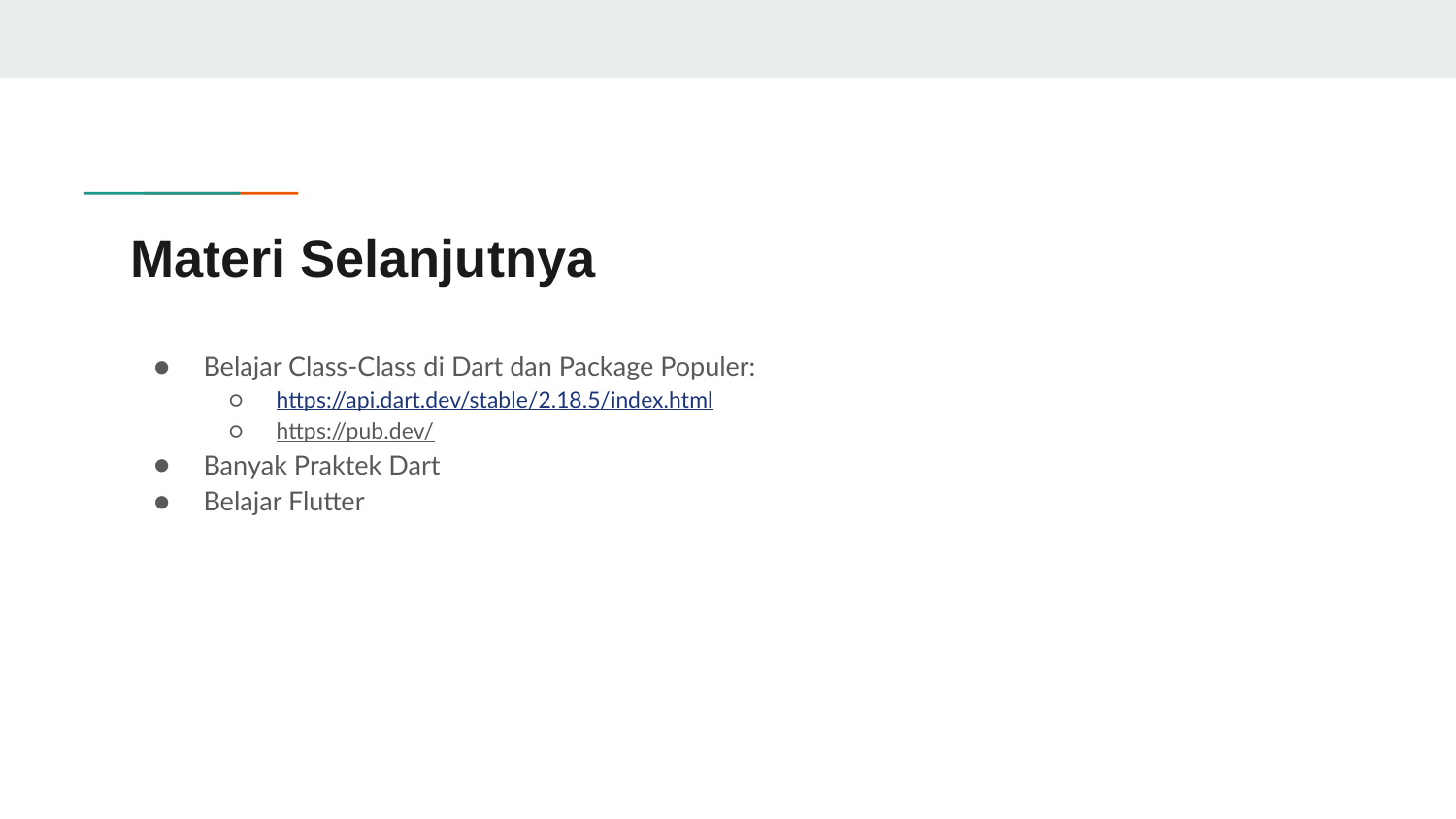

# Materi Selanjutnya
Belajar Class-Class di Dart dan Package Populer:
https://api.dart.dev/stable/2.18.5/index.html
https://pub.dev/
Banyak Praktek Dart
Belajar Flutter